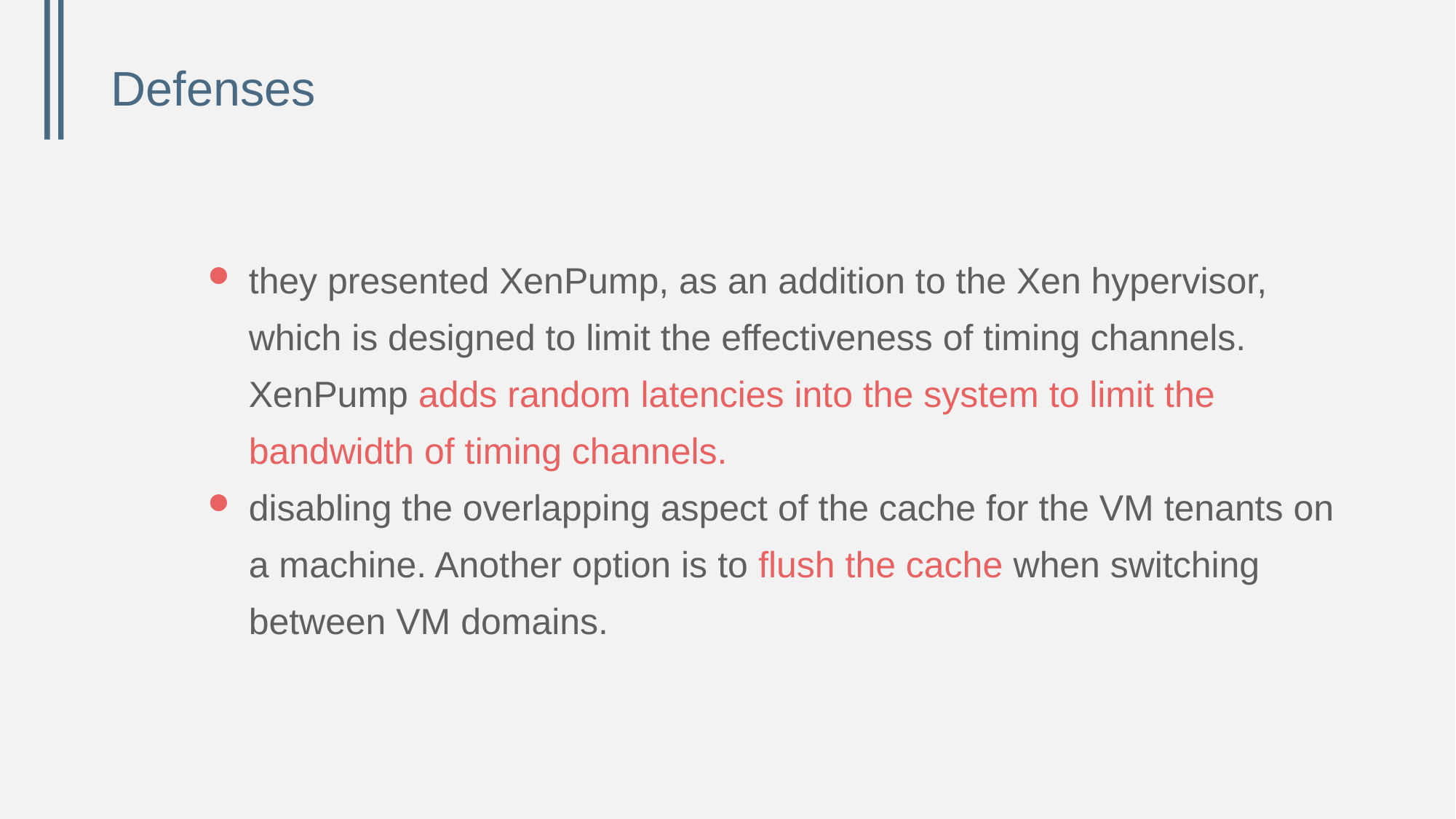

# Defenses
they presented XenPump, as an addition to the Xen hypervisor, which is designed to limit the effectiveness of timing channels. XenPump adds random latencies into the system to limit the bandwidth of timing channels.
disabling the overlapping aspect of the cache for the VM tenants on a machine. Another option is to flush the cache when switching between VM domains.